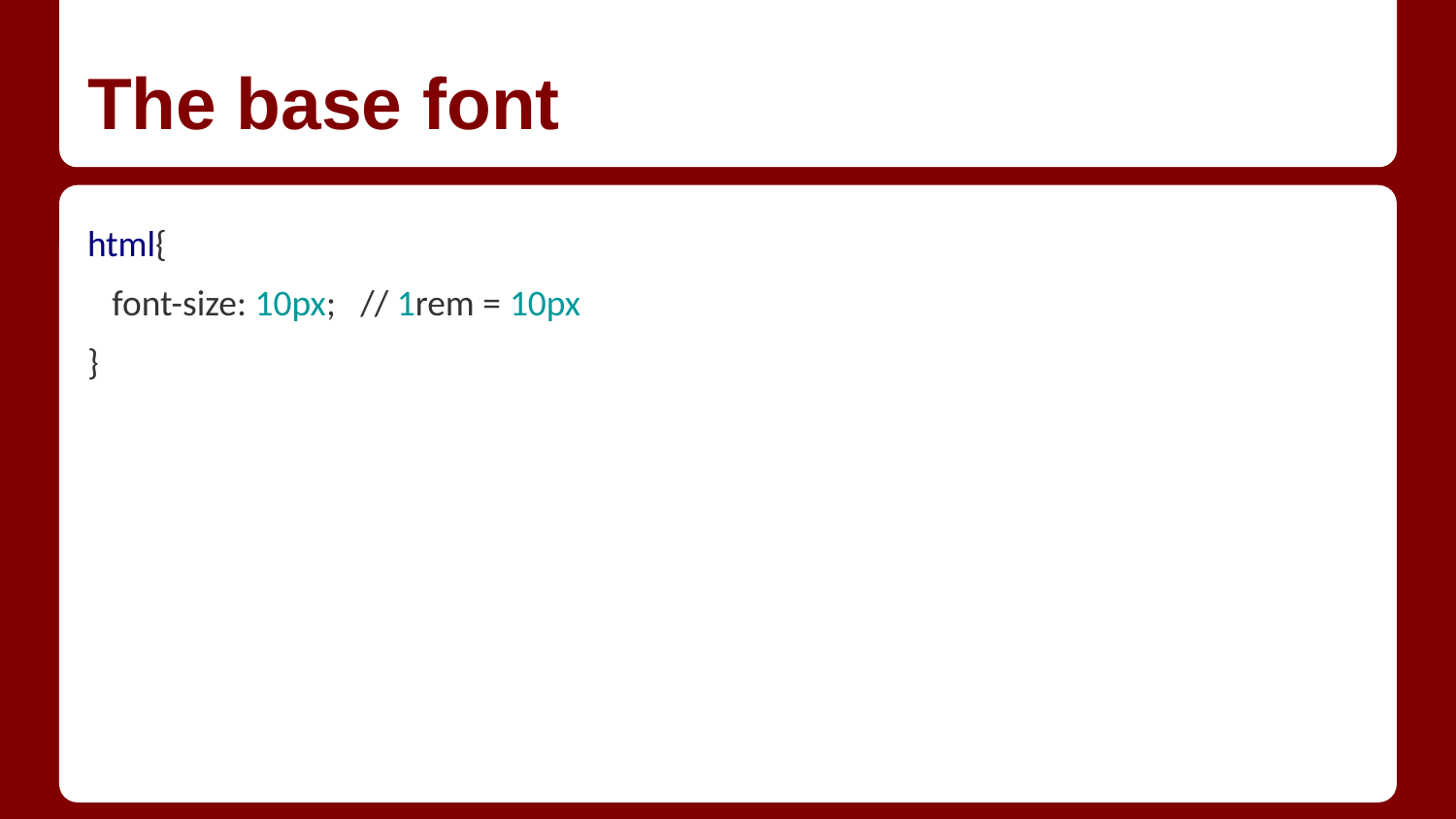

# The base font
html{
   font-size: 10px;   // 1rem = 10px
}